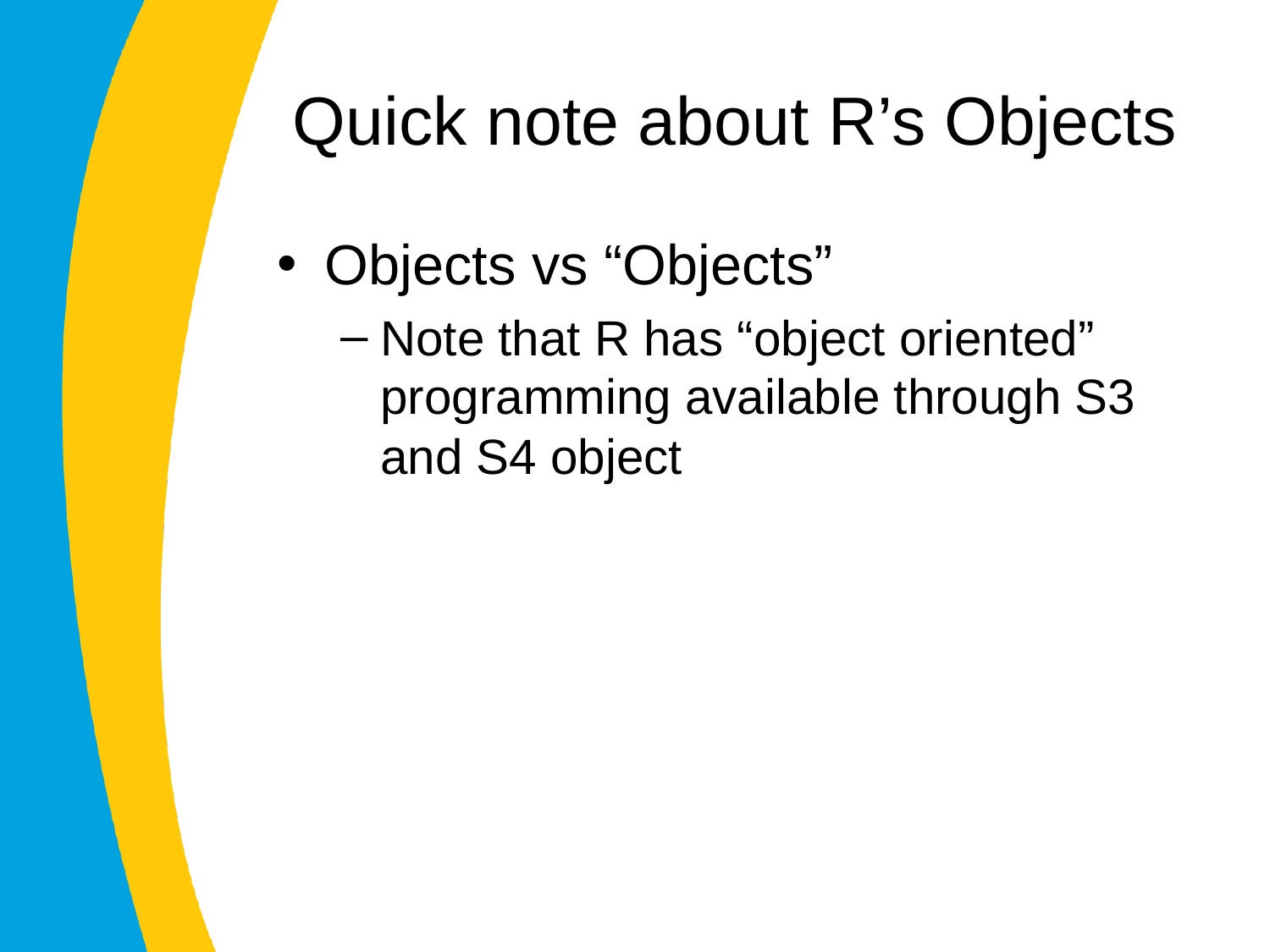

# Quick note about R’s Objects
Objects vs “Objects”
Note that R has “object oriented” programming available through S3 and S4 object